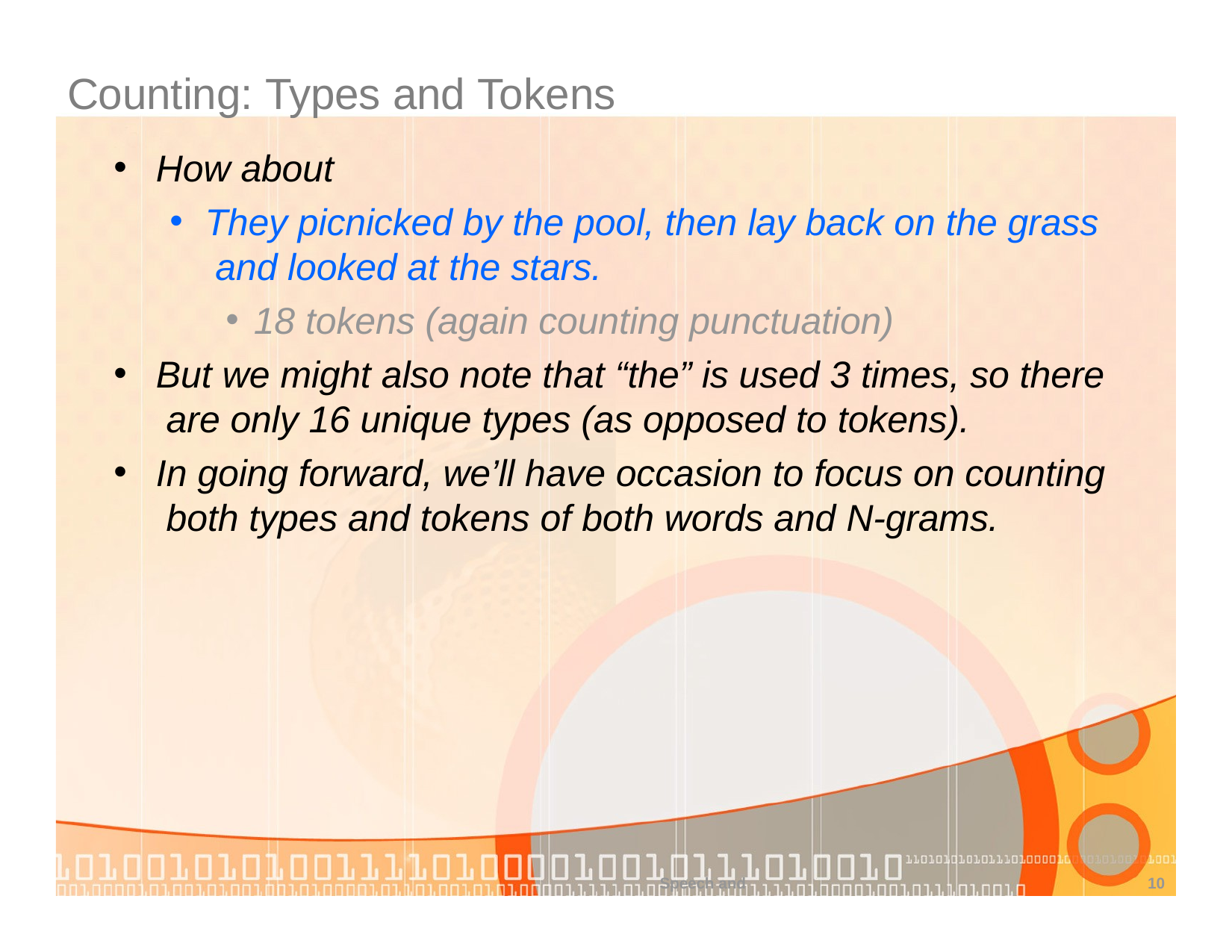

# Counting: Types and Tokens
How about
They picnicked by the pool, then lay back on the grass  and looked at the stars.
18 tokens (again counting punctuation)
But we might also note that “the” is used 3 times, so there  are only 16 unique types (as opposed to tokens).
In going forward, we’ll have occasion to focus on counting  both types and tokens of both words and N-grams.
Speech and
10